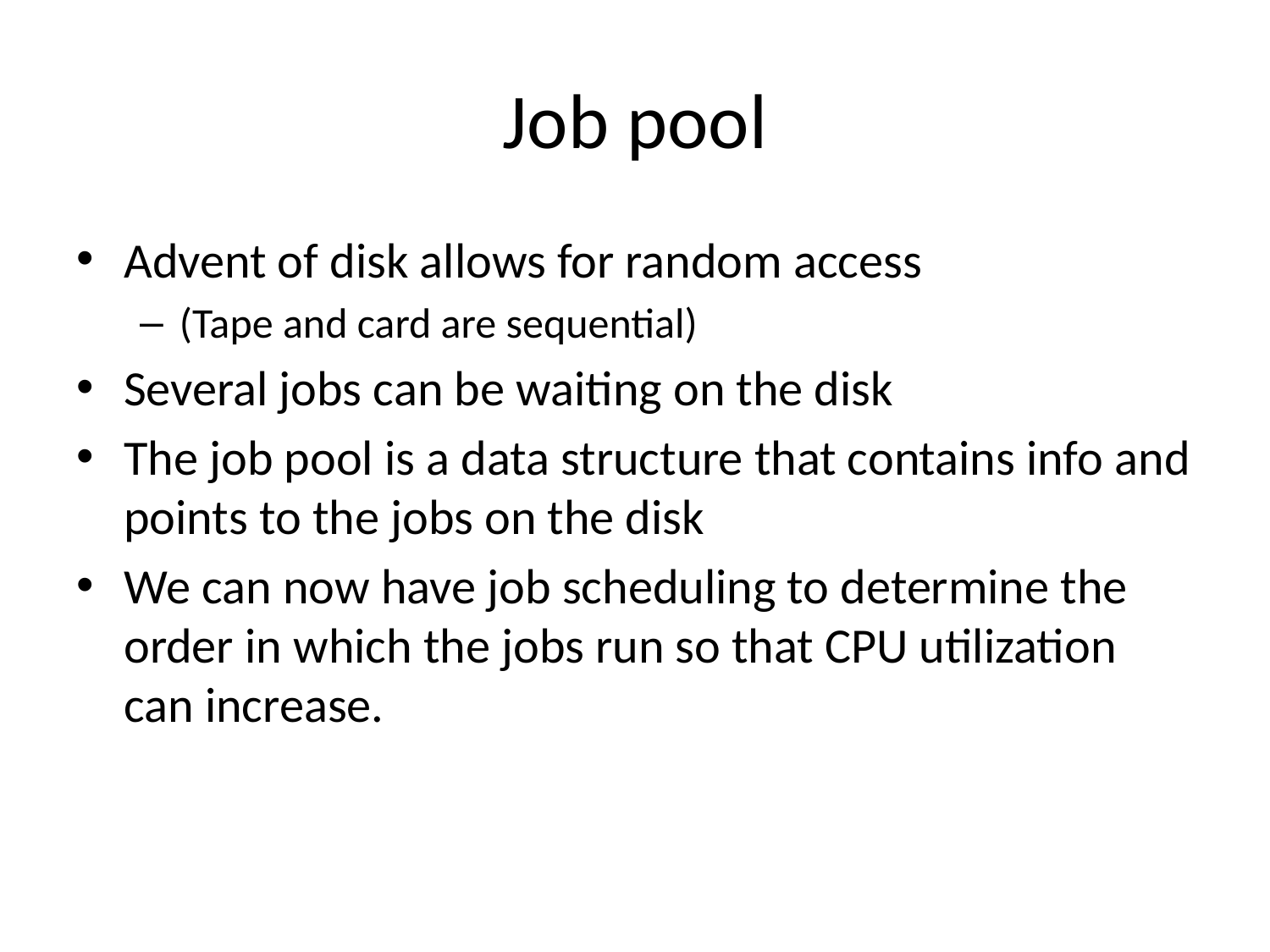

# Job pool
Advent of disk allows for random access
(Tape and card are sequential)
Several jobs can be waiting on the disk
The job pool is a data structure that contains info and points to the jobs on the disk
We can now have job scheduling to determine the order in which the jobs run so that CPU utilization can increase.